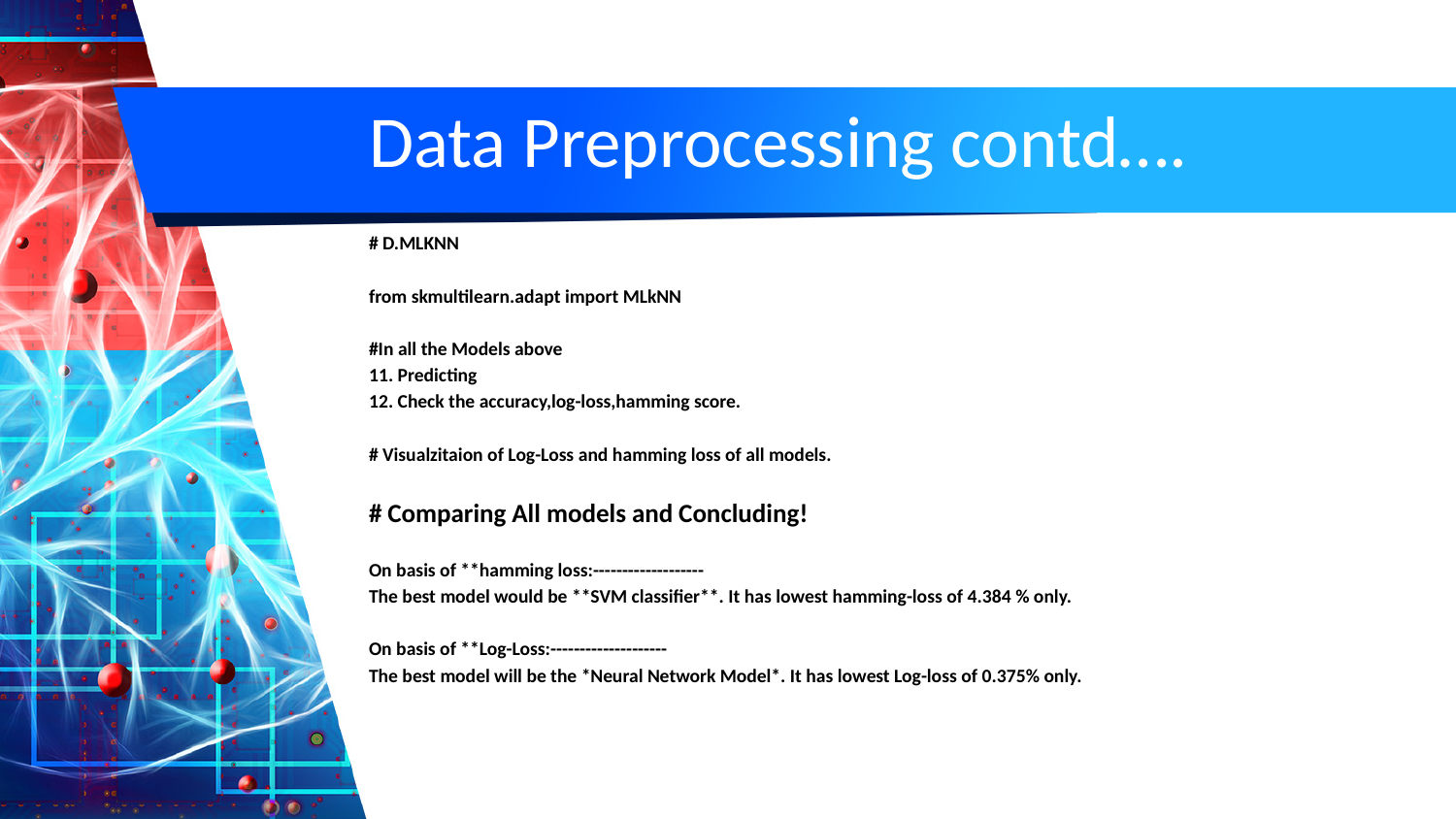

# Data Preprocessing contd….
# D.MLKNN

from skmultilearn.adapt import MLkNN

#In all the Models above
11. Predicting
12. Check the accuracy,log-loss,hamming score.

# Visualzitaion of Log-Loss and hamming loss of all models.

# Comparing All models and Concluding!

On basis of **hamming loss:-------------------
The best model would be **SVM classifier**. It has lowest hamming-loss of 4.384 % only.

On basis of **Log-Loss:--------------------
The best model will be the *Neural Network Model*. It has lowest Log-loss of 0.375% only.